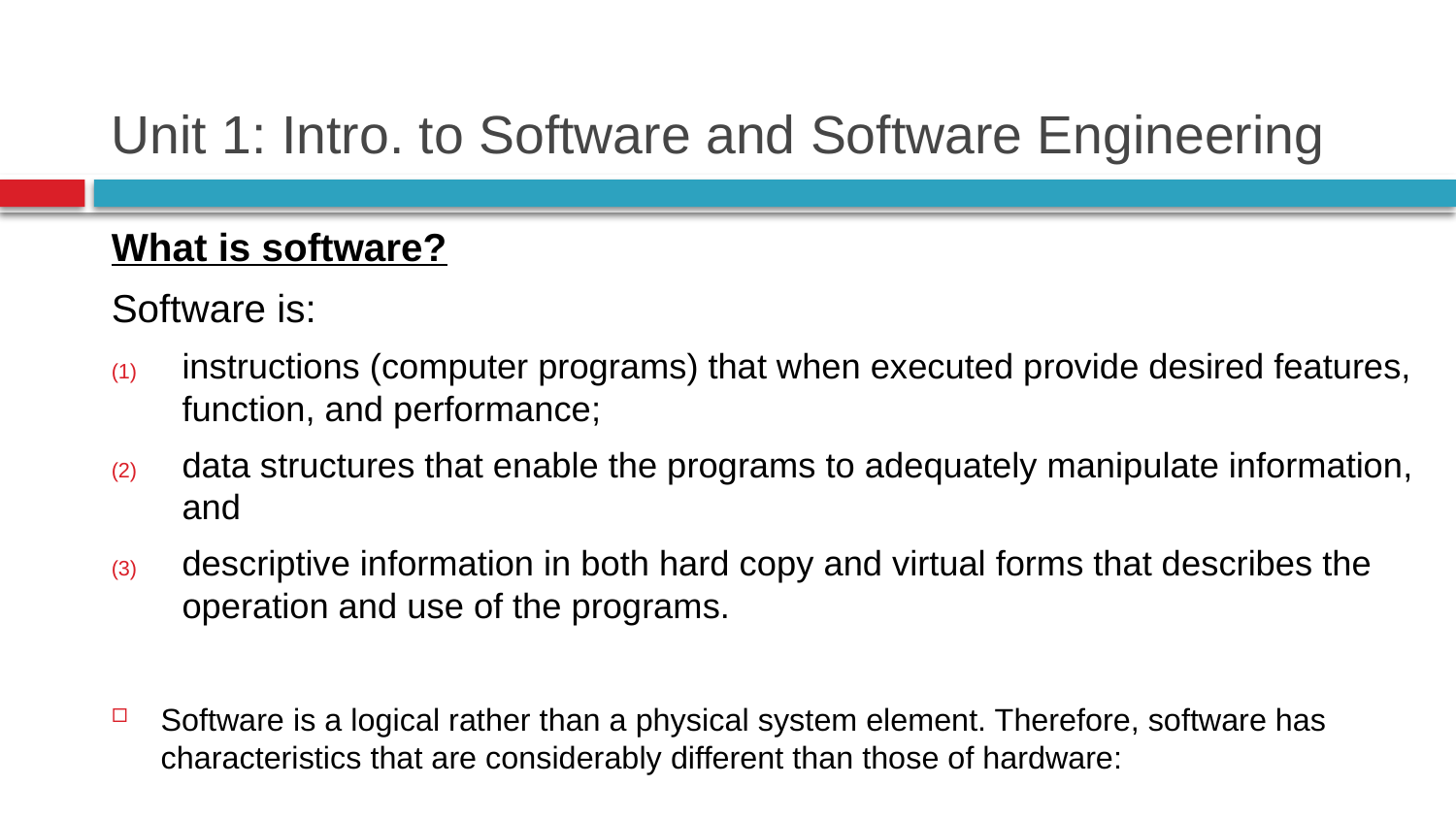

# Unit 1: Intro. to Software and Software Engineering
What is software?
Software is:
instructions (computer programs) that when executed provide desired features, function, and performance;
data structures that enable the programs to adequately manipulate information, and
descriptive information in both hard copy and virtual forms that describes the operation and use of the programs.

Software is a logical rather than a physical system element. Therefore, software has characteristics that are considerably different than those of hardware: